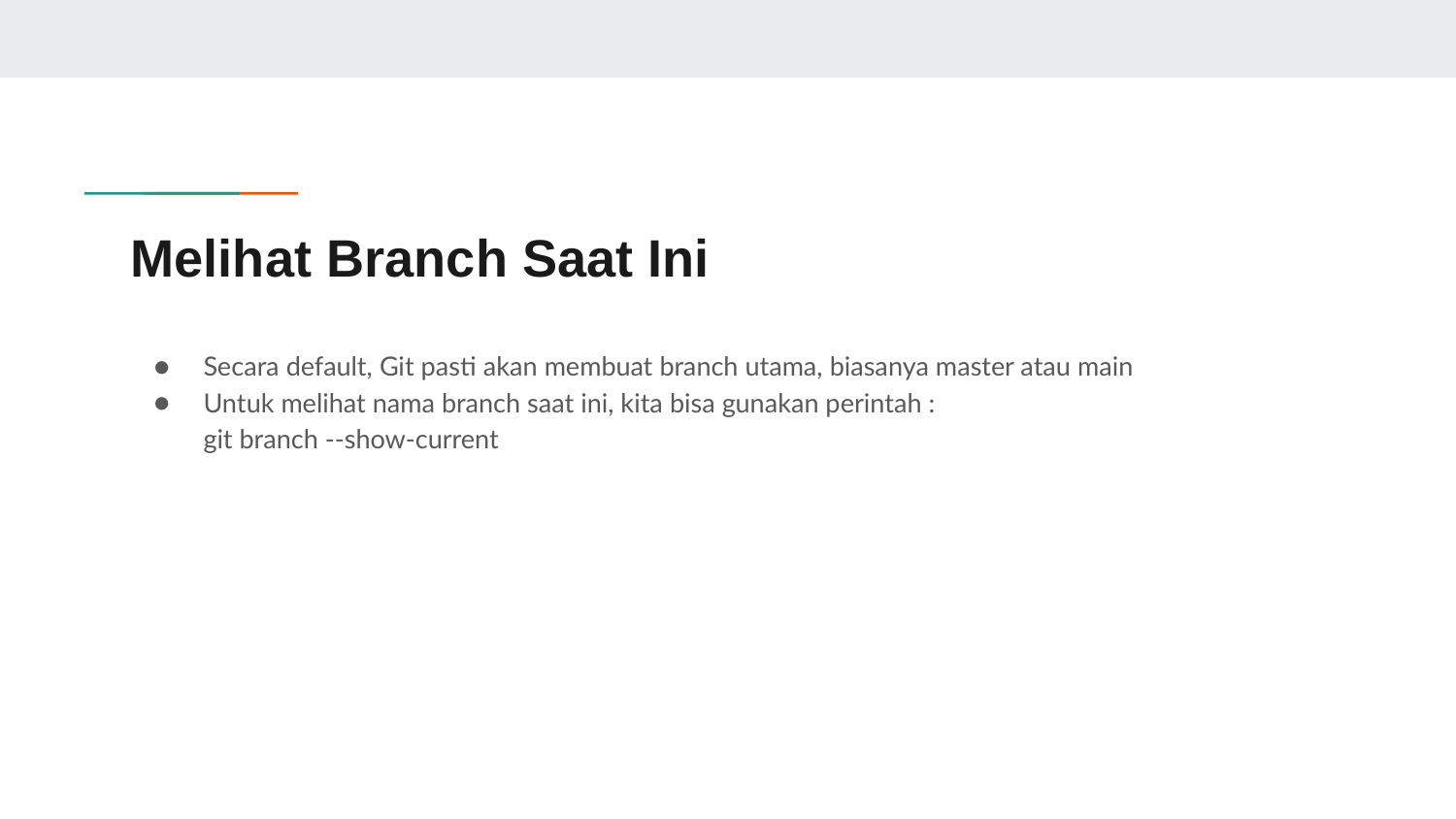

# Melihat Branch Saat Ini
Secara default, Git pasti akan membuat branch utama, biasanya master atau main
Untuk melihat nama branch saat ini, kita bisa gunakan perintah :
git branch --show-current